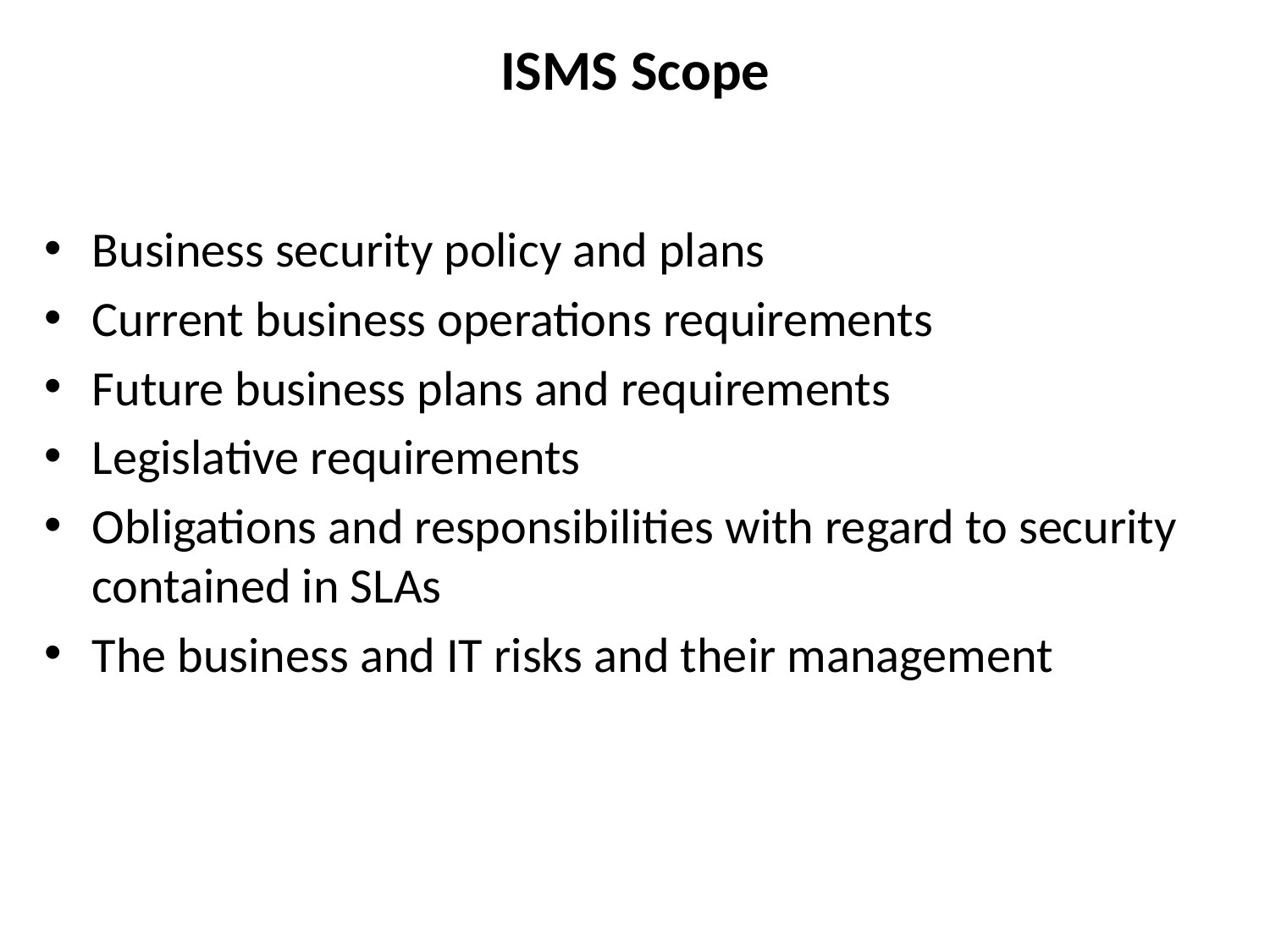

# ISMS Scope
Business security policy and plans
Current business operations requirements
Future business plans and requirements
Legislative requirements
Obligations and responsibilities with regard to security contained in SLAs
The business and IT risks and their management